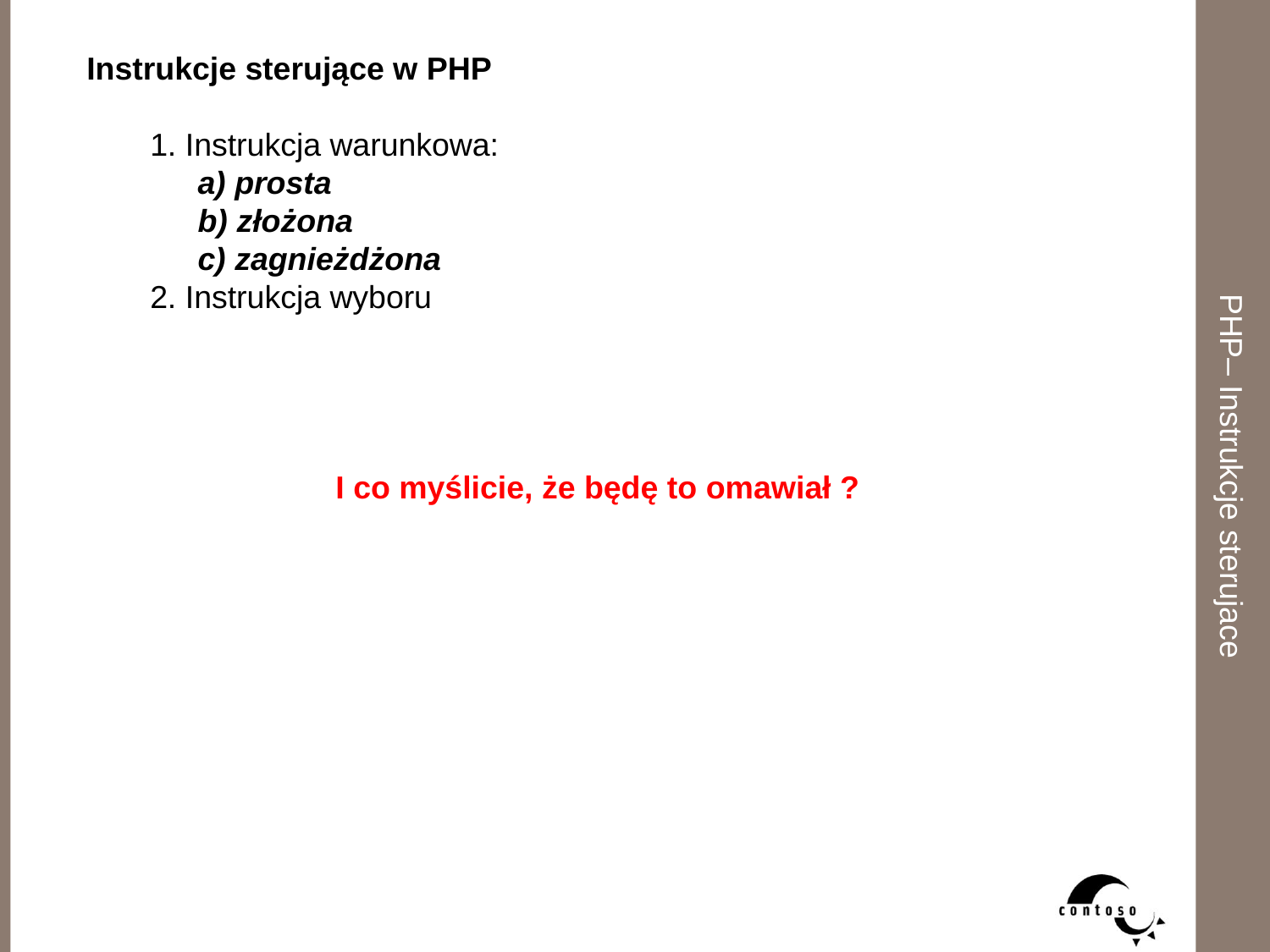

Instrukcje sterujące w PHP

1. Instrukcja warunkowa:
	a) prosta
	b) złożona
	c) zagnieżdżona
2. Instrukcja wyboru

I co myślicie, że będę to omawiał ?

PHP– Instrukcje sterujace